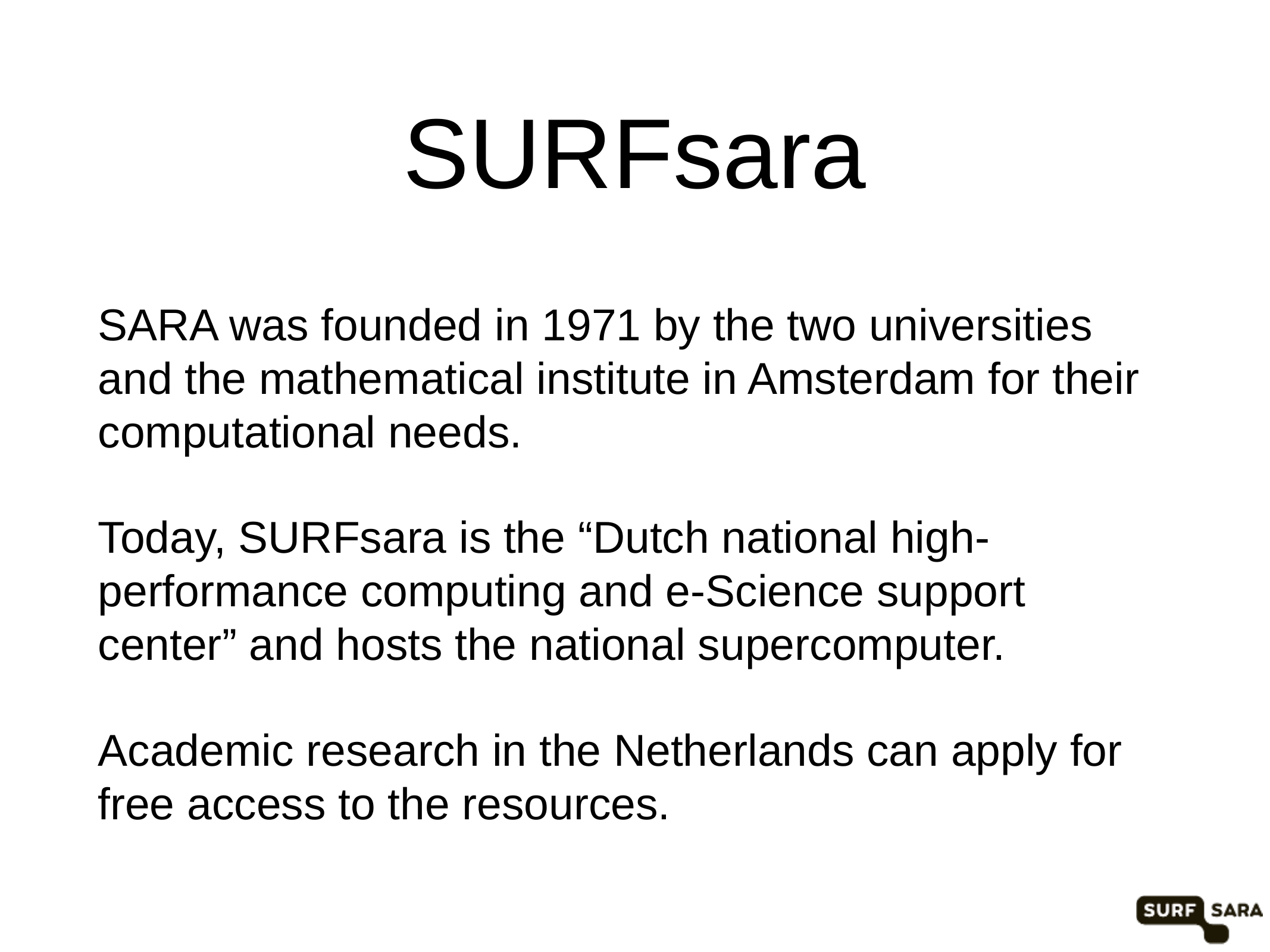

# SURFsara
SARA was founded in 1971 by the two universities and the mathematical institute in Amsterdam for their computational needs.
Today, SURFsara is the “Dutch national high-performance computing and e-Science support center” and hosts the national supercomputer.
Academic research in the Netherlands can apply for free access to the resources.